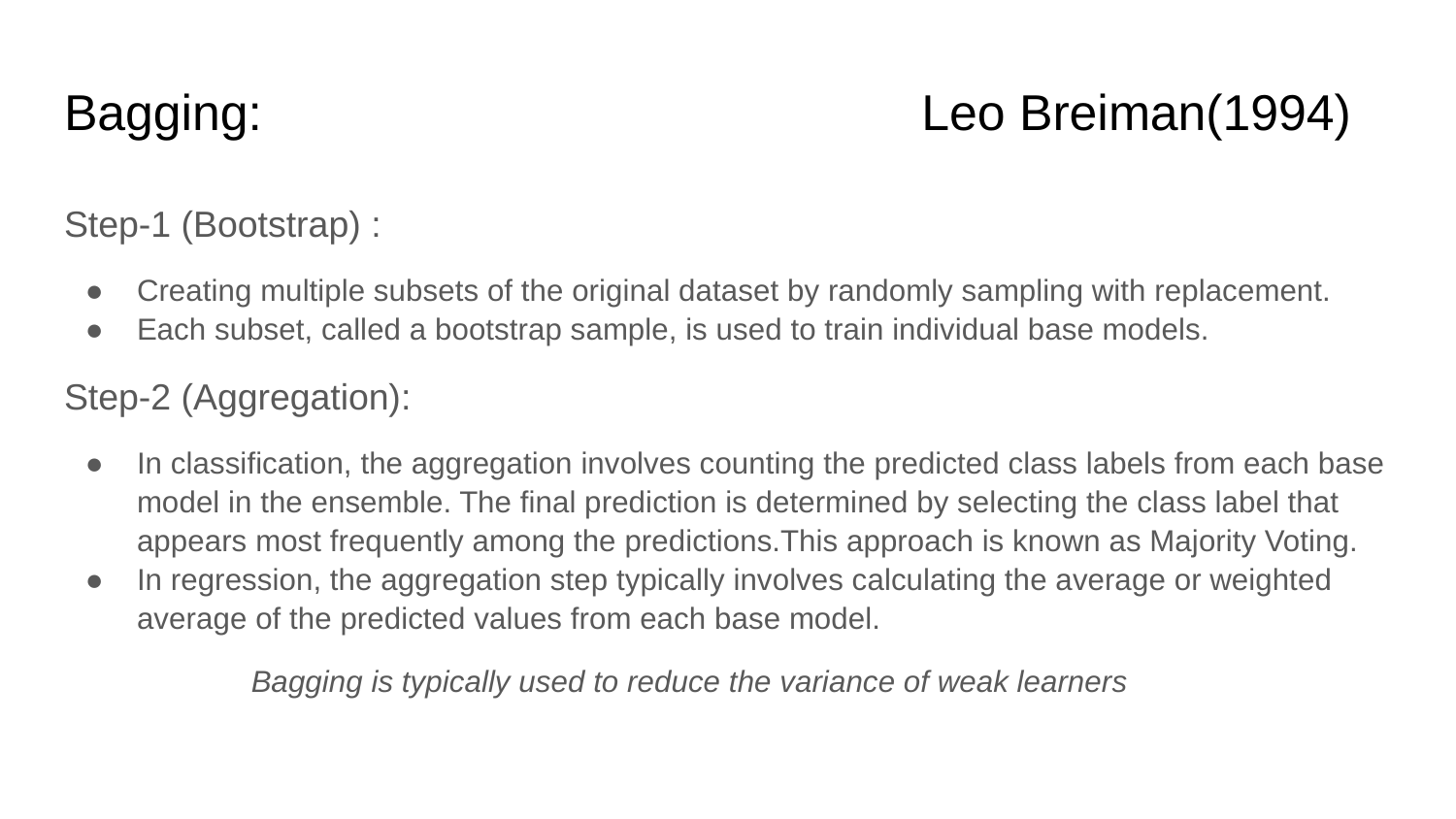

# Bagging:                                               Leo Breiman(1994)
Step-1 (Bootstrap) :
Creating multiple subsets of the original dataset by randomly sampling with replacement.
Each subset, called a bootstrap sample, is used to train individual base models.
Step-2 (Aggregation):
In classification, the aggregation involves counting the predicted class labels from each base model in the ensemble. The final prediction is determined by selecting the class label that appears most frequently among the predictions.This approach is known as Majority Voting.
In regression, the aggregation step typically involves calculating the average or weighted average of the predicted values from each base model.
                      Bagging is typically used to reduce the variance of weak learners